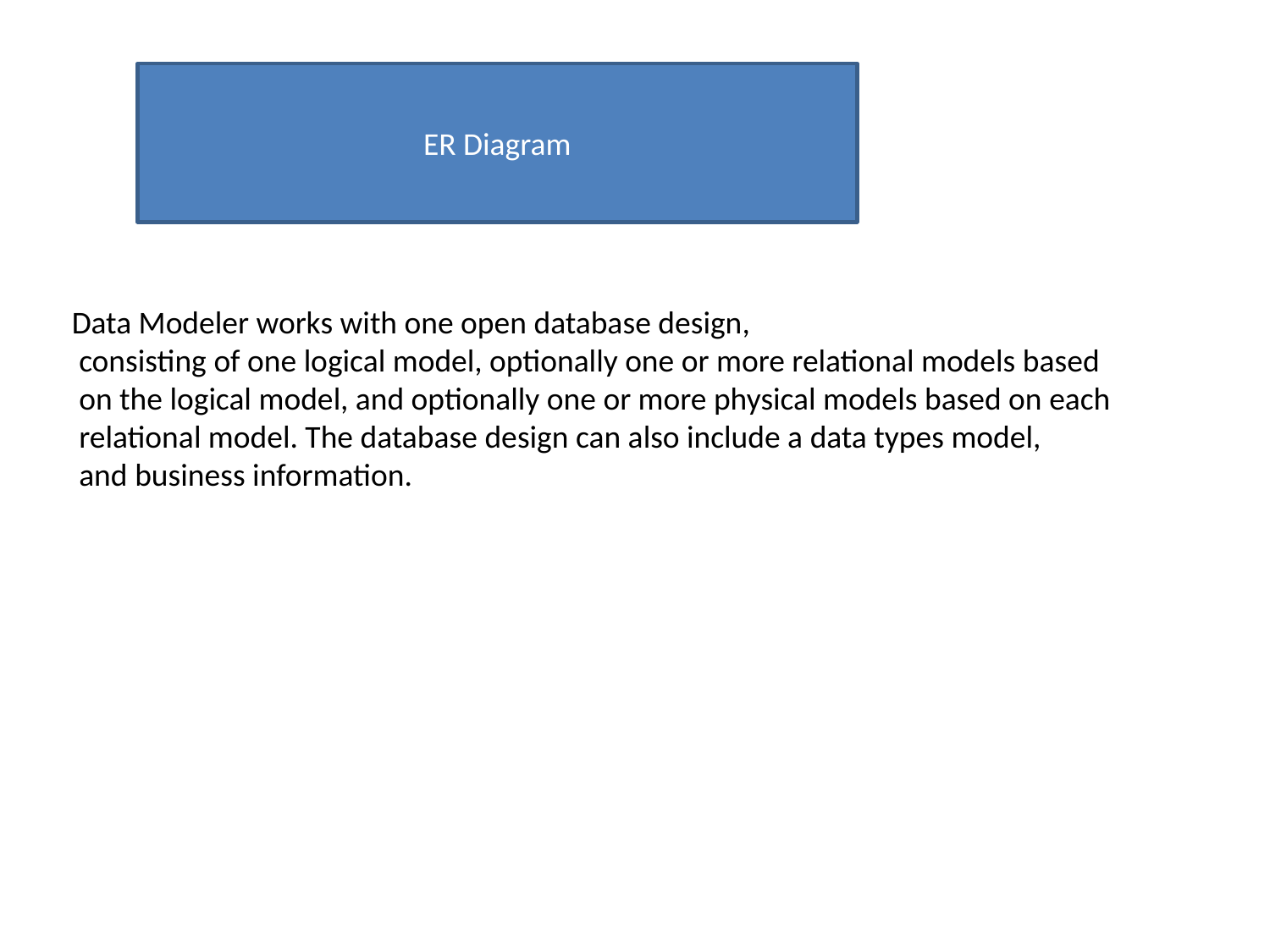

ER Diagram
Data Modeler works with one open database design,
 consisting of one logical model, optionally one or more relational models based
 on the logical model, and optionally one or more physical models based on each
 relational model. The database design can also include a data types model,
 and business information.